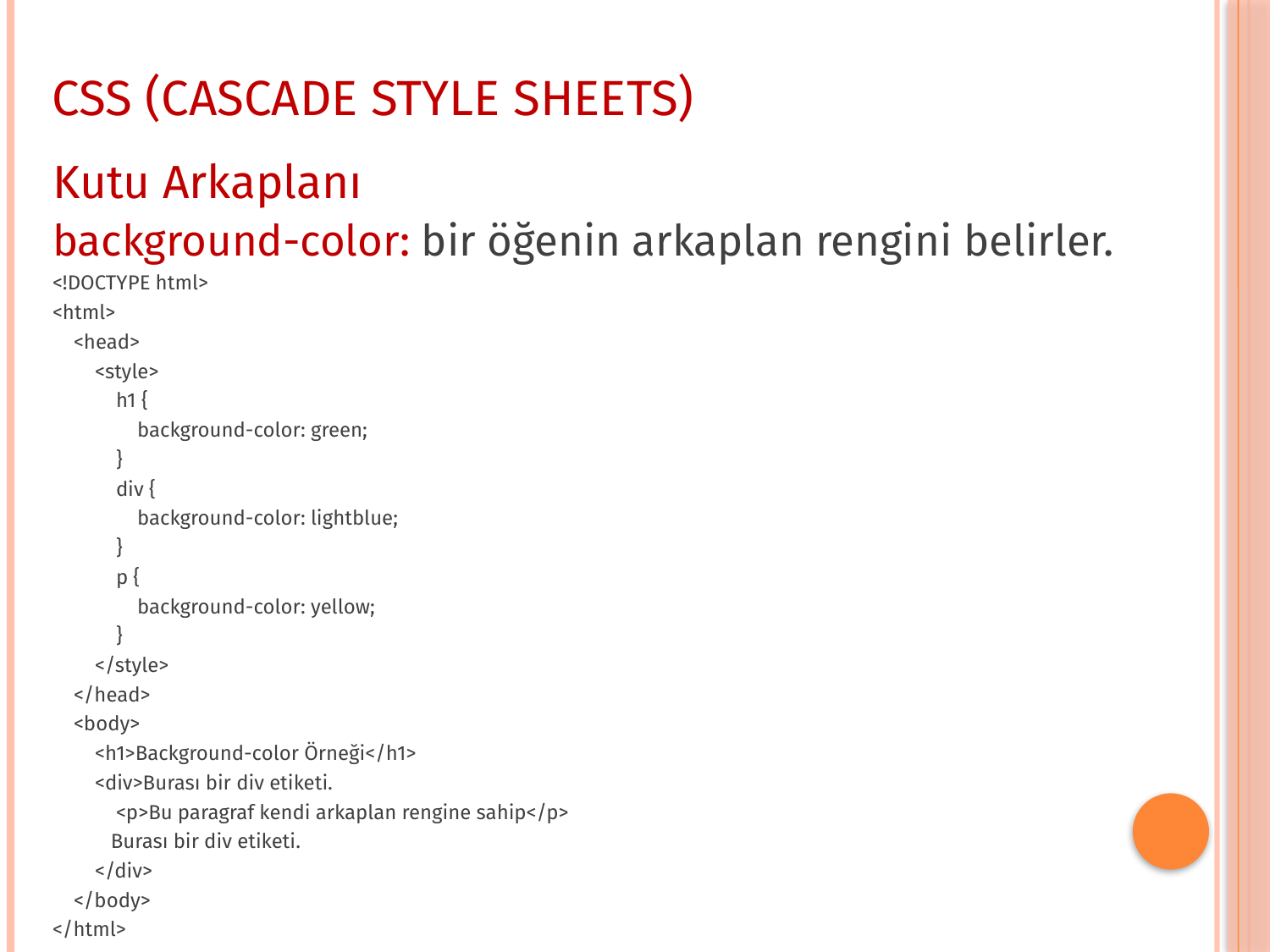

CSS (CASCADE STYLE SHEETS)
Kutu Arkaplanı
background-color: bir öğenin arkaplan rengini belirler.
<!DOCTYPE html>
<html>
    <head>
        <style>
            h1 {
                background-color: green;
            }
            div {
                background-color: lightblue;
            }
            p {
                background-color: yellow;
            }
        </style>
    </head>
    <body>
        <h1>Background-color Örneği</h1>
        <div>Burası bir div etiketi.
            <p>Bu paragraf kendi arkaplan rengine sahip</p>
           Burası bir div etiketi.
        </div>
    </body>
</html>